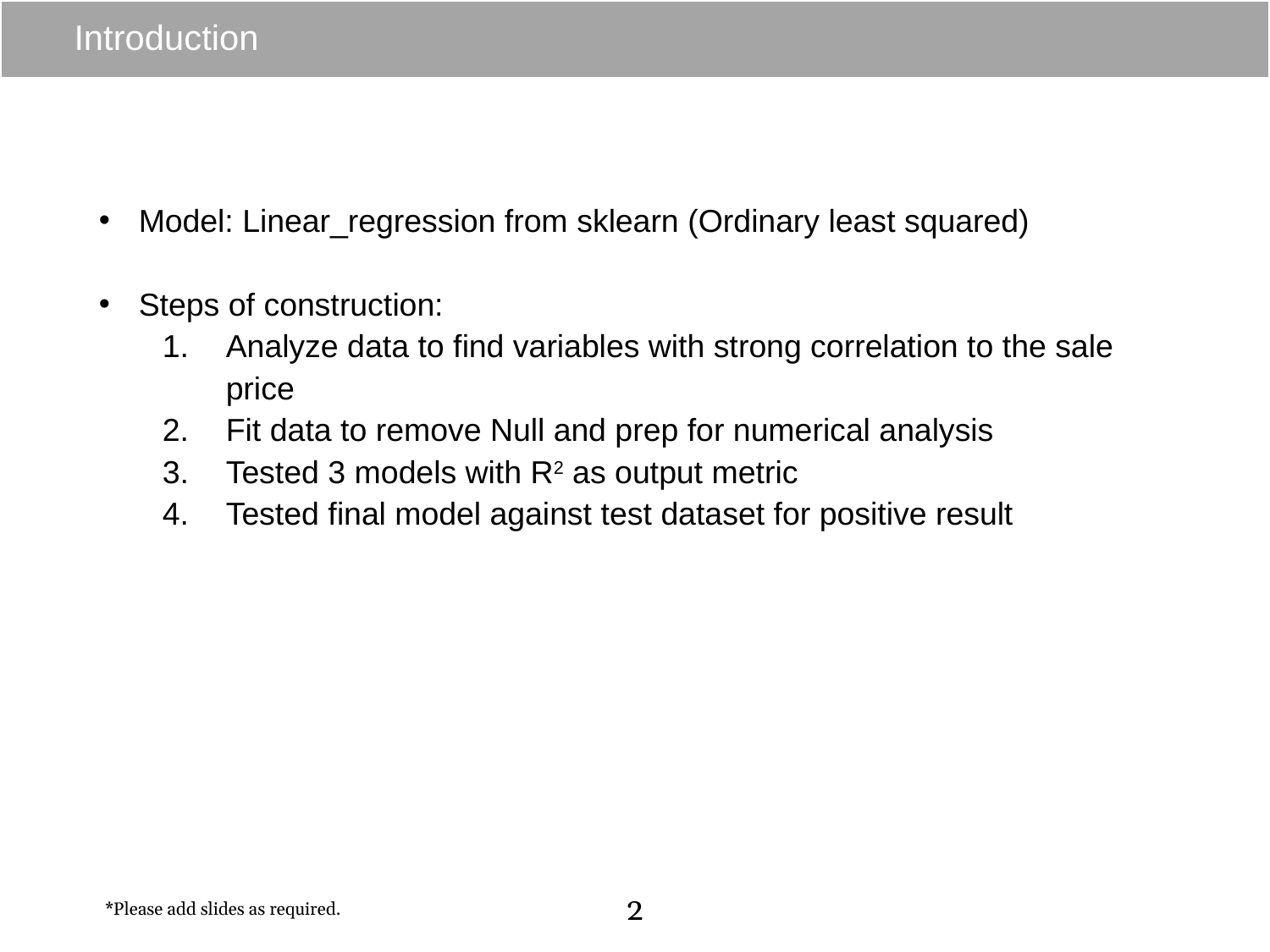

# Introduction
Model: Linear_regression from sklearn (Ordinary least squared)

Steps of construction:
Analyze data to find variables with strong correlation to the sale price
Fit data to remove Null and prep for numerical analysis
Tested 3 models with R2 as output metric
Tested final model against test dataset for positive result
2
*Please add slides as required.